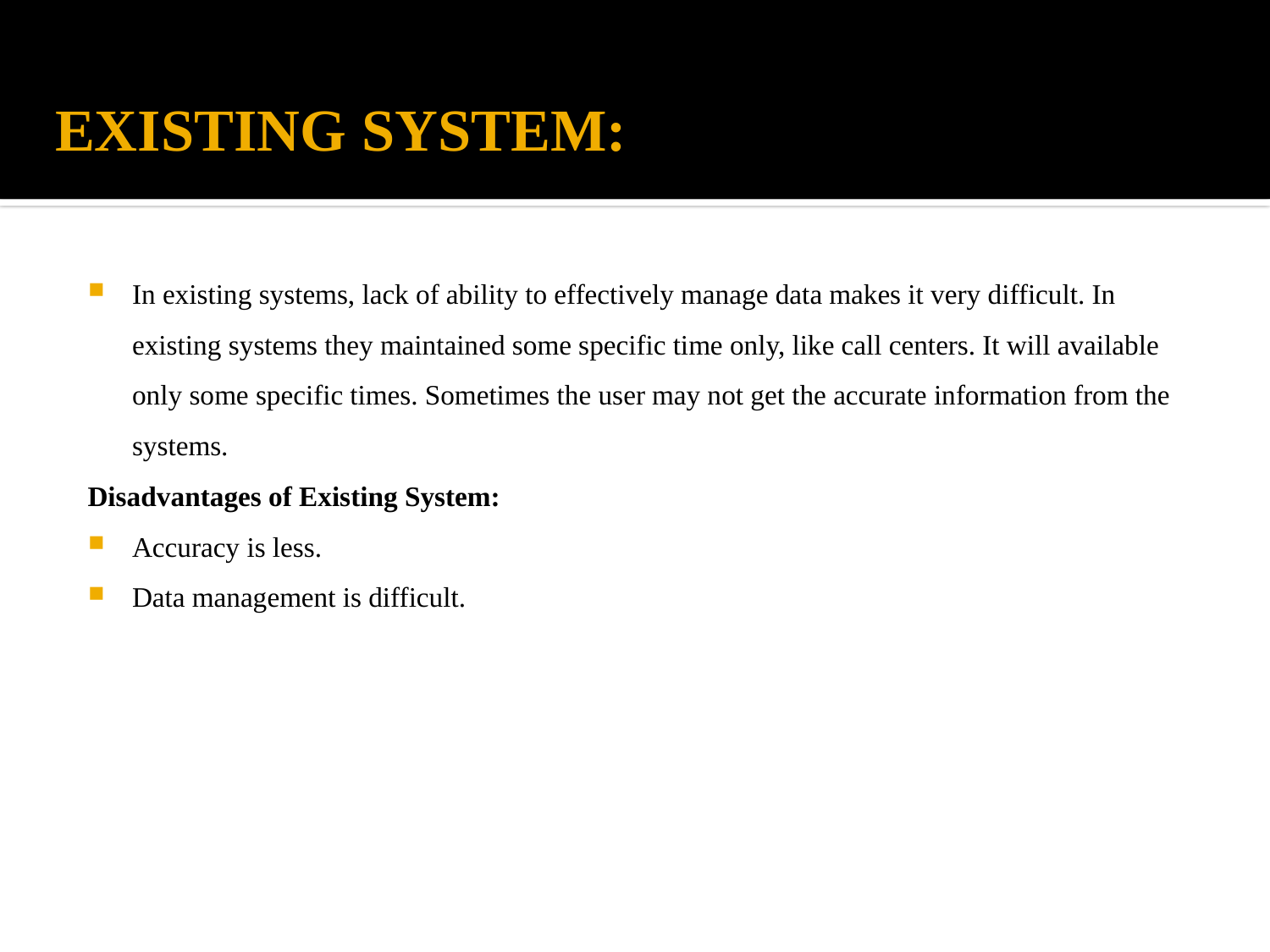

# EXISTING SYSTEM:
In existing systems, lack of ability to effectively manage data makes it very difficult. In existing systems they maintained some specific time only, like call centers. It will available only some specific times. Sometimes the user may not get the accurate information from the systems.
Disadvantages of Existing System:
Accuracy is less.
Data management is difficult.